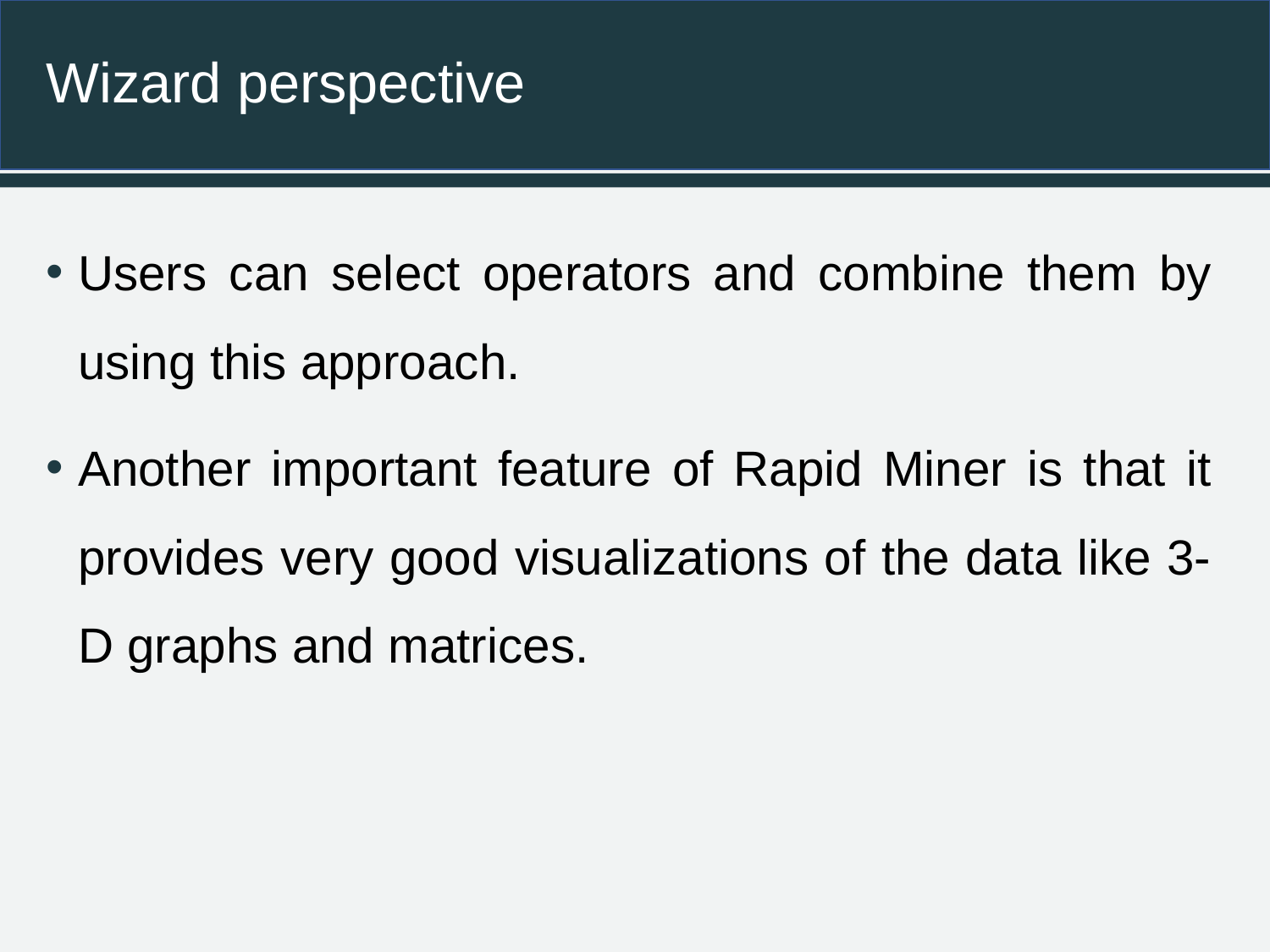

# Wizard perspective
Users can select operators and combine them by using this approach.
Another important feature of Rapid Miner is that it provides very good visualizations of the data like 3-D graphs and matrices.